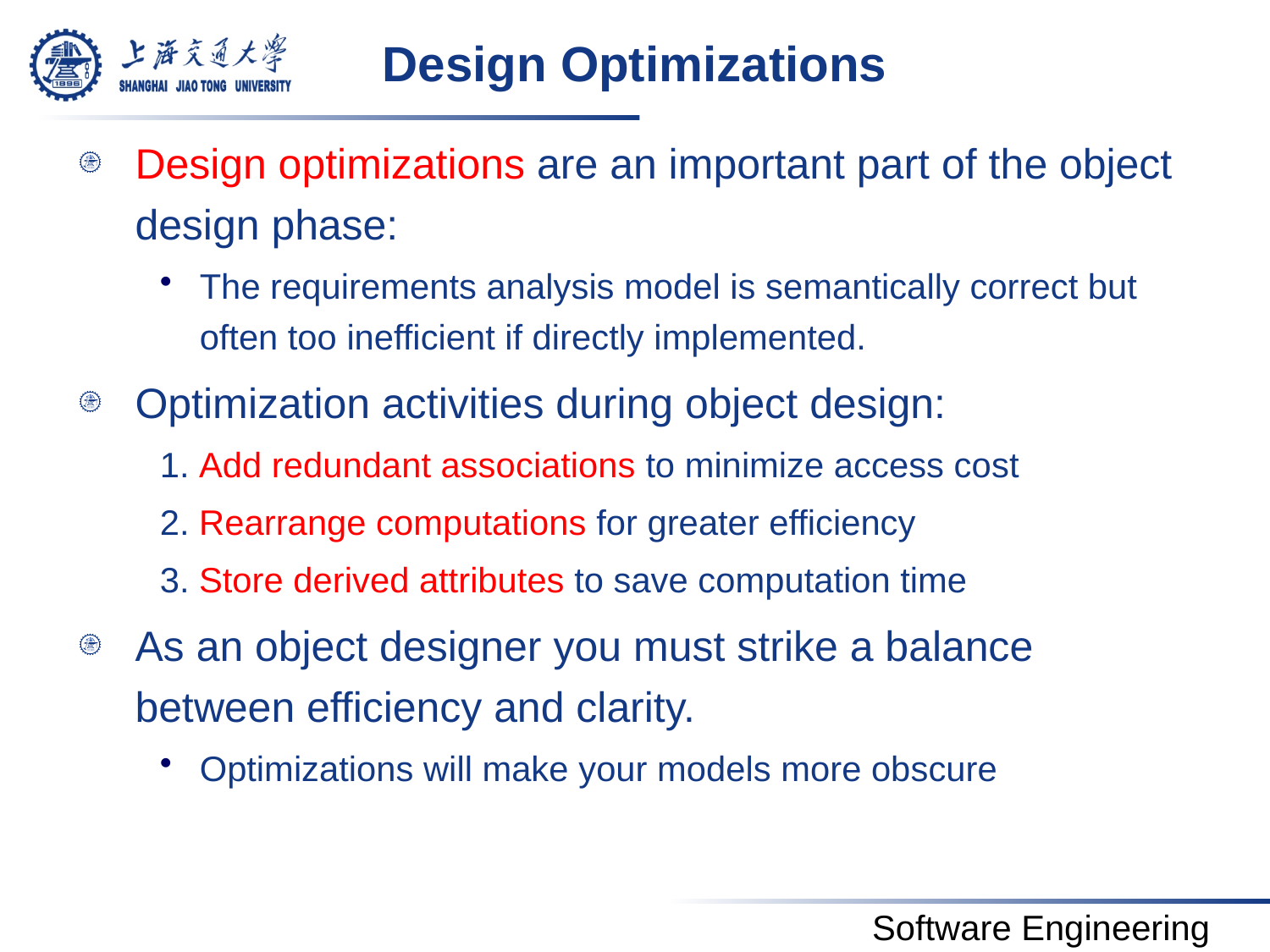

# Design Optimizations
Design optimizations are an important part of the object design phase:
The requirements analysis model is semantically correct but often too inefficient if directly implemented.
Optimization activities during object design:
1. Add redundant associations to minimize access cost
2. Rearrange computations for greater efficiency
3. Store derived attributes to save computation time
As an object designer you must strike a balance between efficiency and clarity.
Optimizations will make your models more obscure